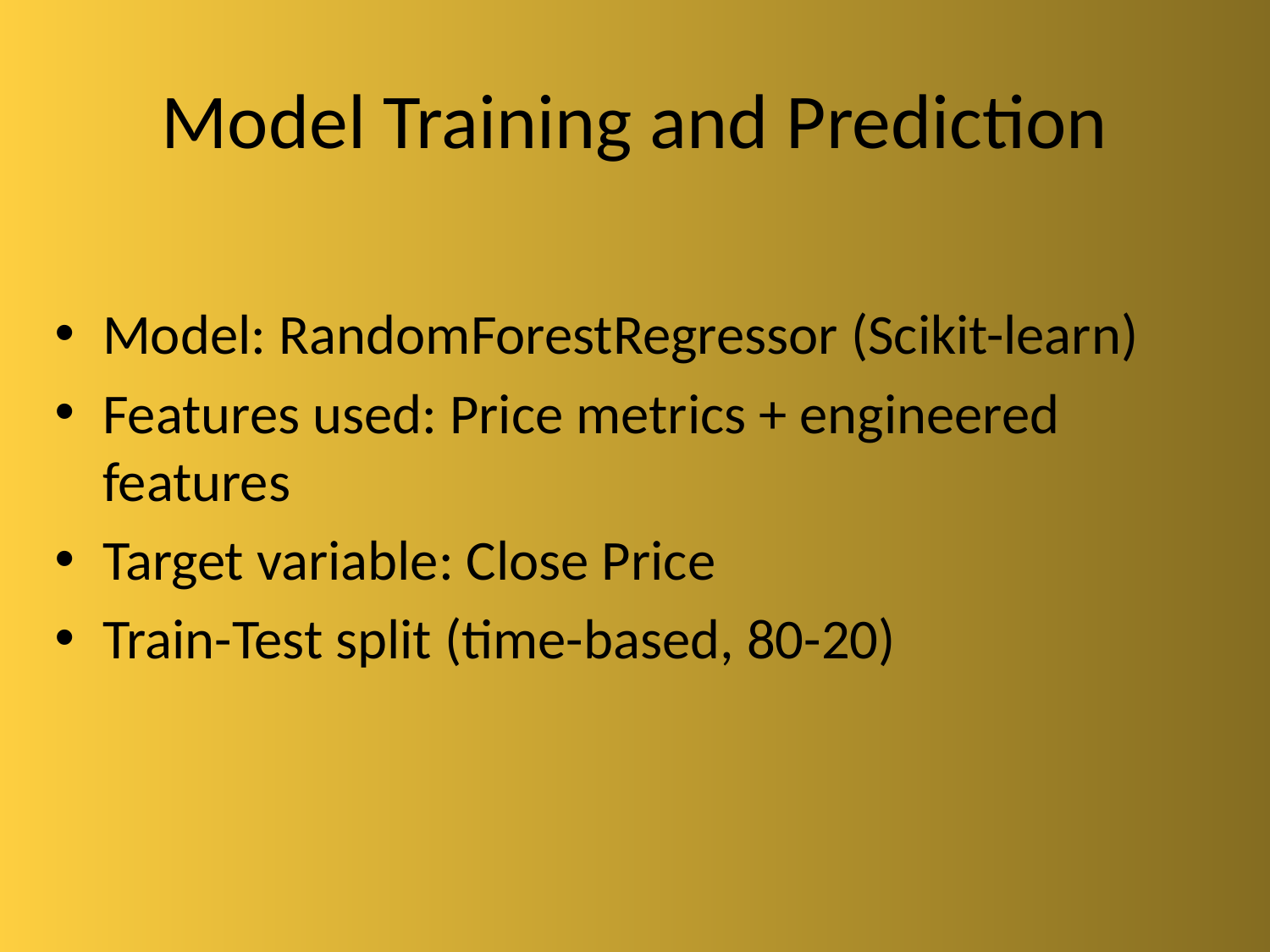

# Model Training and Prediction
Model: RandomForestRegressor (Scikit-learn)
Features used: Price metrics + engineered features
Target variable: Close Price
Train-Test split (time-based, 80-20)